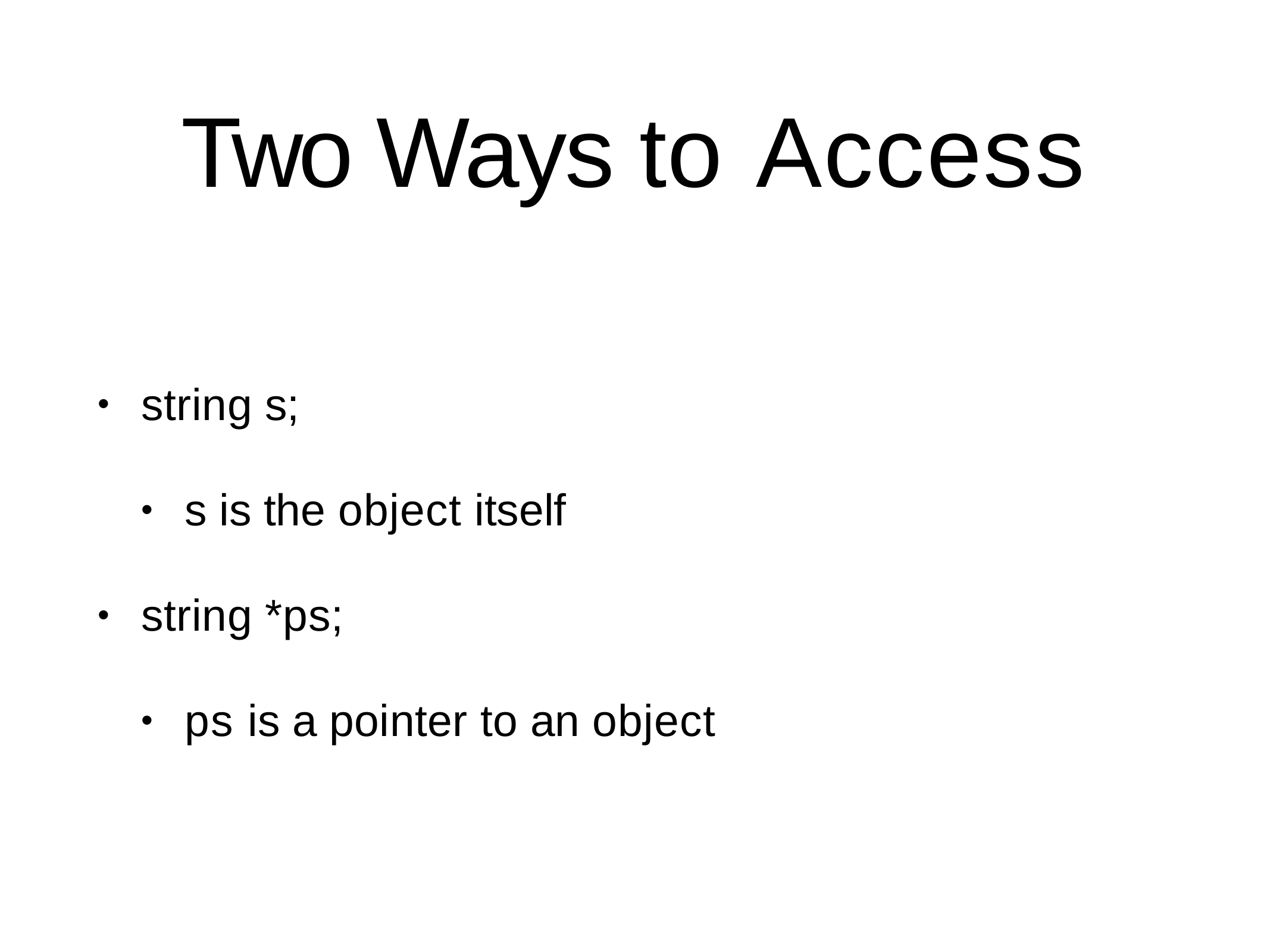

# Two Ways to Access
string s;
•
s is the object itself
•
string *ps;
•
ps is a pointer to an object
•